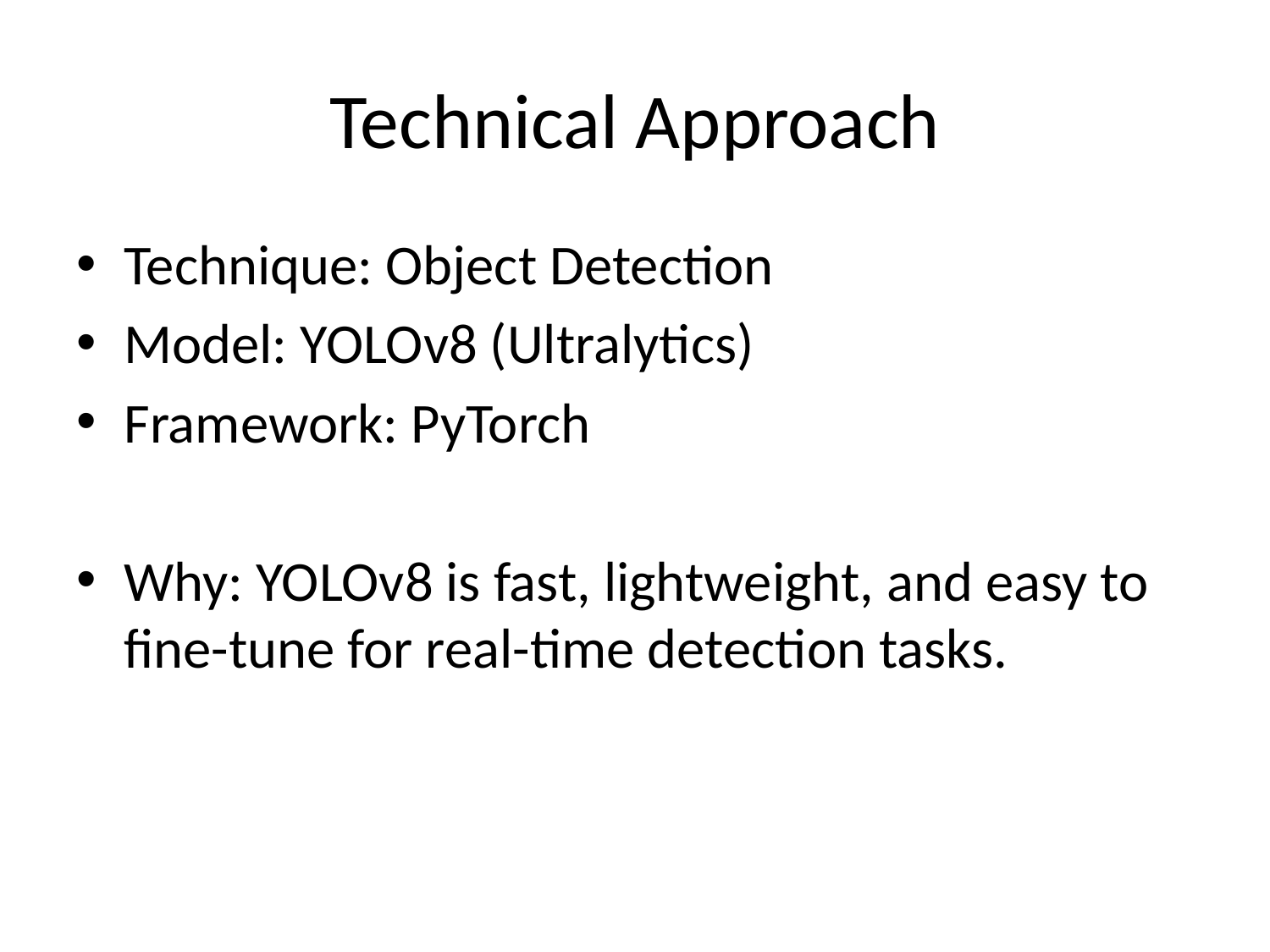

# Technical Approach
Technique: Object Detection
Model: YOLOv8 (Ultralytics)
Framework: PyTorch

Why: YOLOv8 is fast, lightweight, and easy to fine-tune for real-time detection tasks.